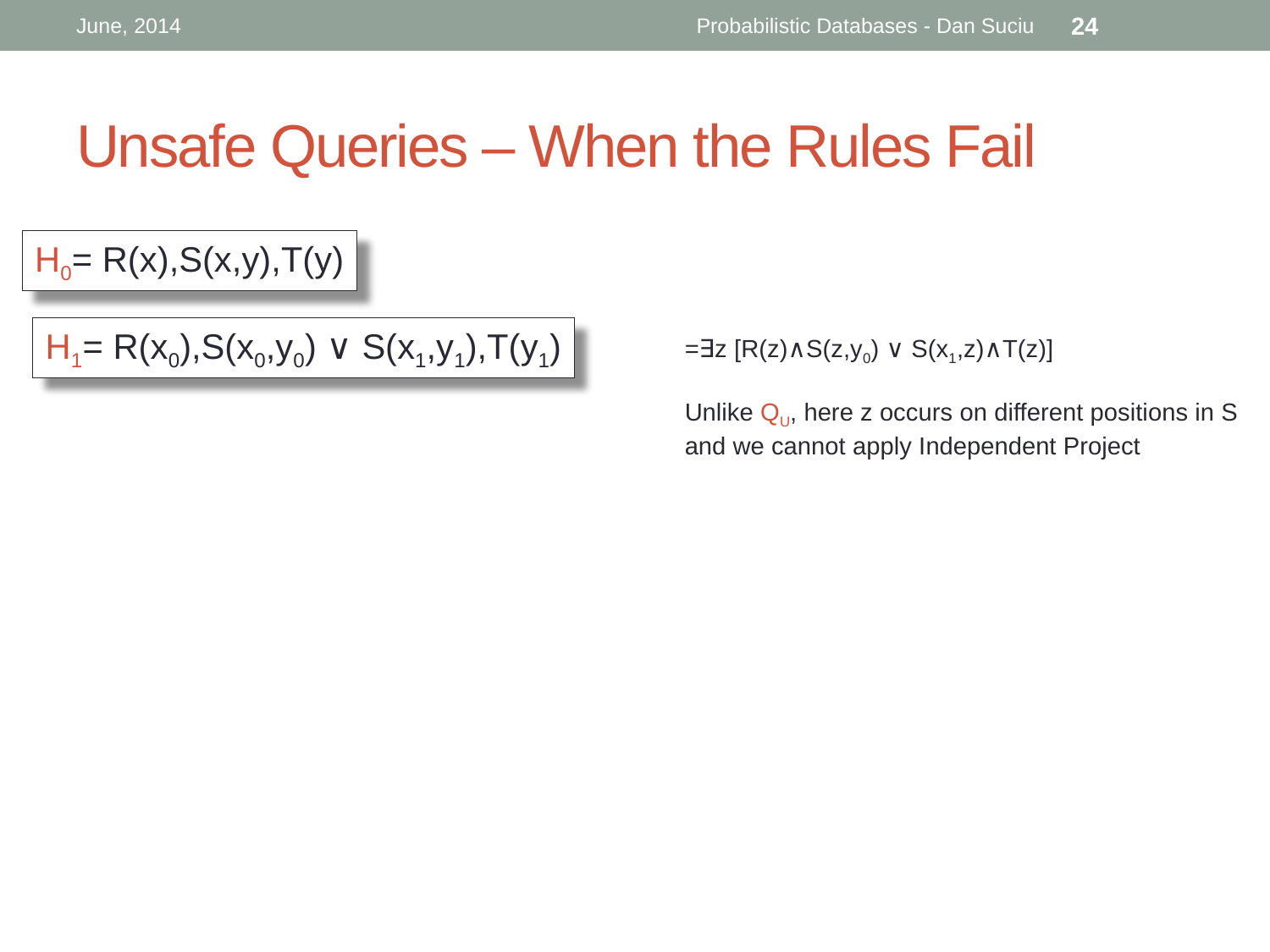

June, 2014
Probabilistic Databases - Dan Suciu
24
# Unsafe Queries – When the Rules Fail
H0= R(x),S(x,y),T(y)
H1= R(x0),S(x0,y0) ∨ S(x1,y1),T(y1)
=∃z [R(z)∧S(z,y0) ∨ S(x1,z)∧T(z)]

Unlike QU, here z occurs on different positions in S
and we cannot apply Independent Project